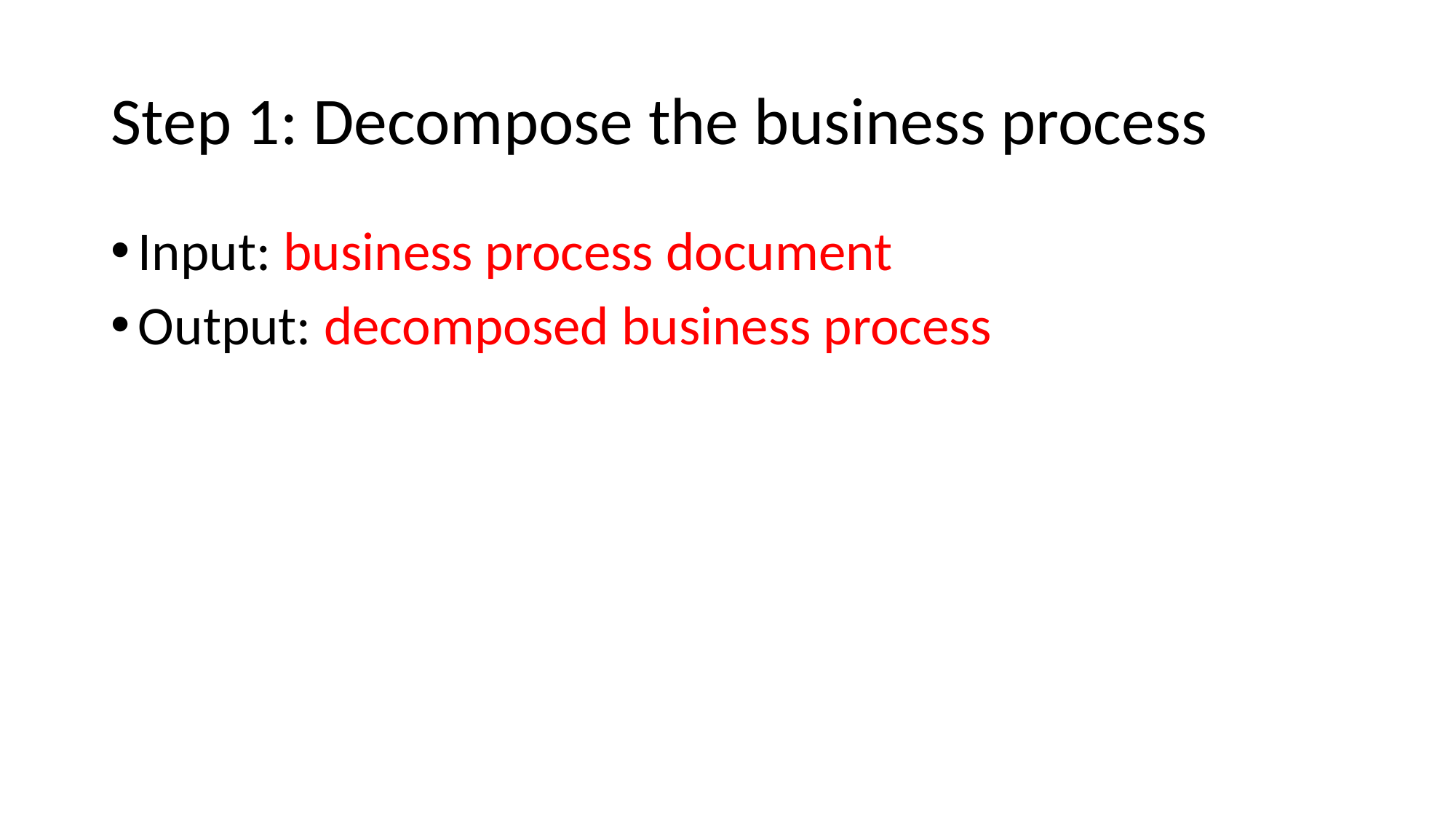

# Step 1: Decompose the business process
Input: business process document
Output: decomposed business process